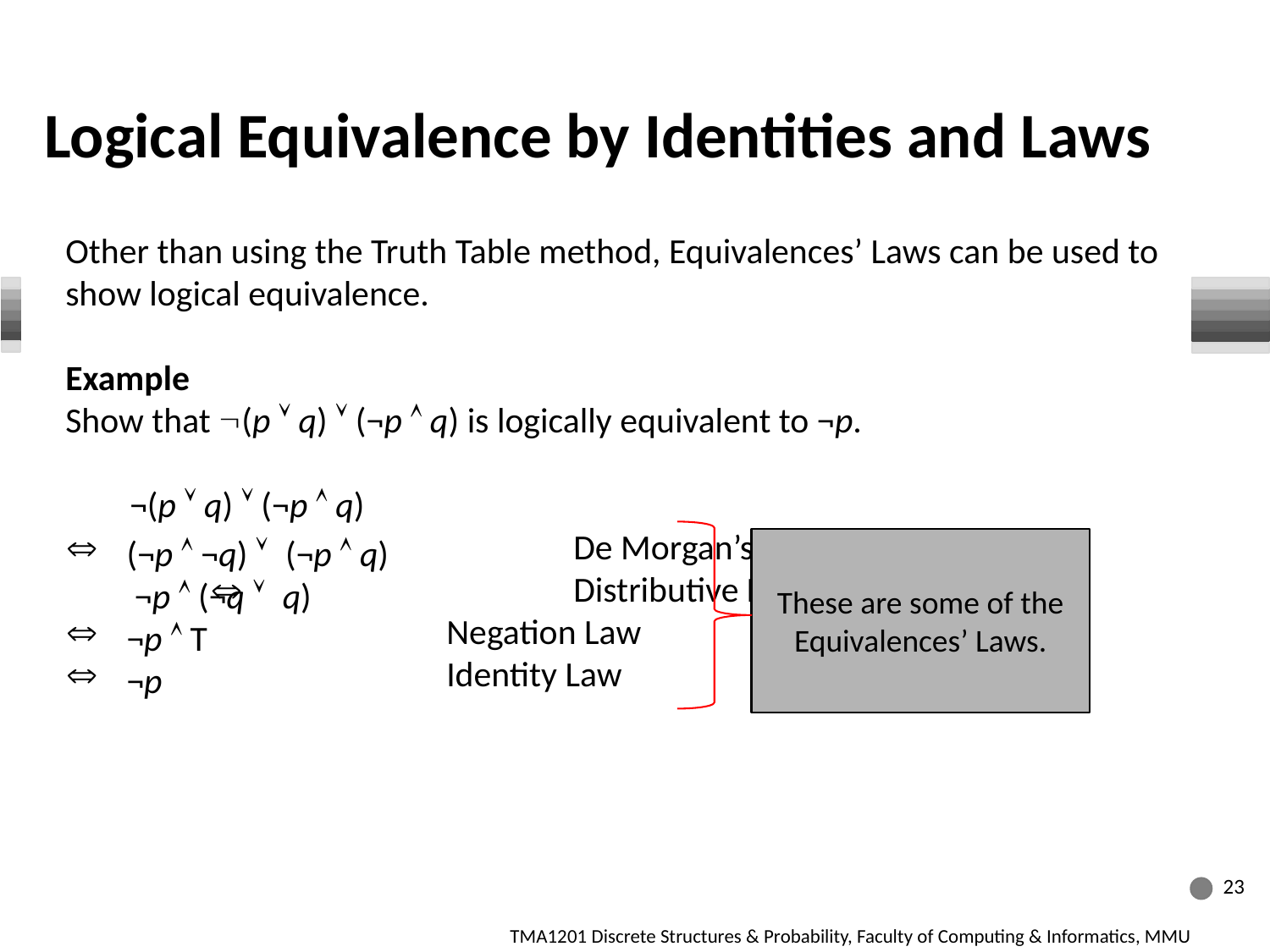

Logical Equivalence by Identities and Laws
Other than using the Truth Table method, Equivalences’ Laws can be used to show logical equivalence.
Example
Show that ¬(p ∨ q) ∨ (¬p ∧ q) is logically equivalent to ¬p.

        ¬(p ∨ q) ∨ (¬p ∧ q)
⇔          		   	De Morgan’s Law 		     		 	 ⇔ 		   	Distributive Law
⇔ 	 		Negation Law
⇔ 			Identity Law

(¬p ∧ ¬q) ∨ (¬p ∧ q)
 ¬p ∧ (¬q ∨ q)
¬p ∧ T
¬p
These are some of the Equivalences’ Laws.
23
TMA1201 Discrete Structures & Probability, Faculty of Computing & Informatics, MMU